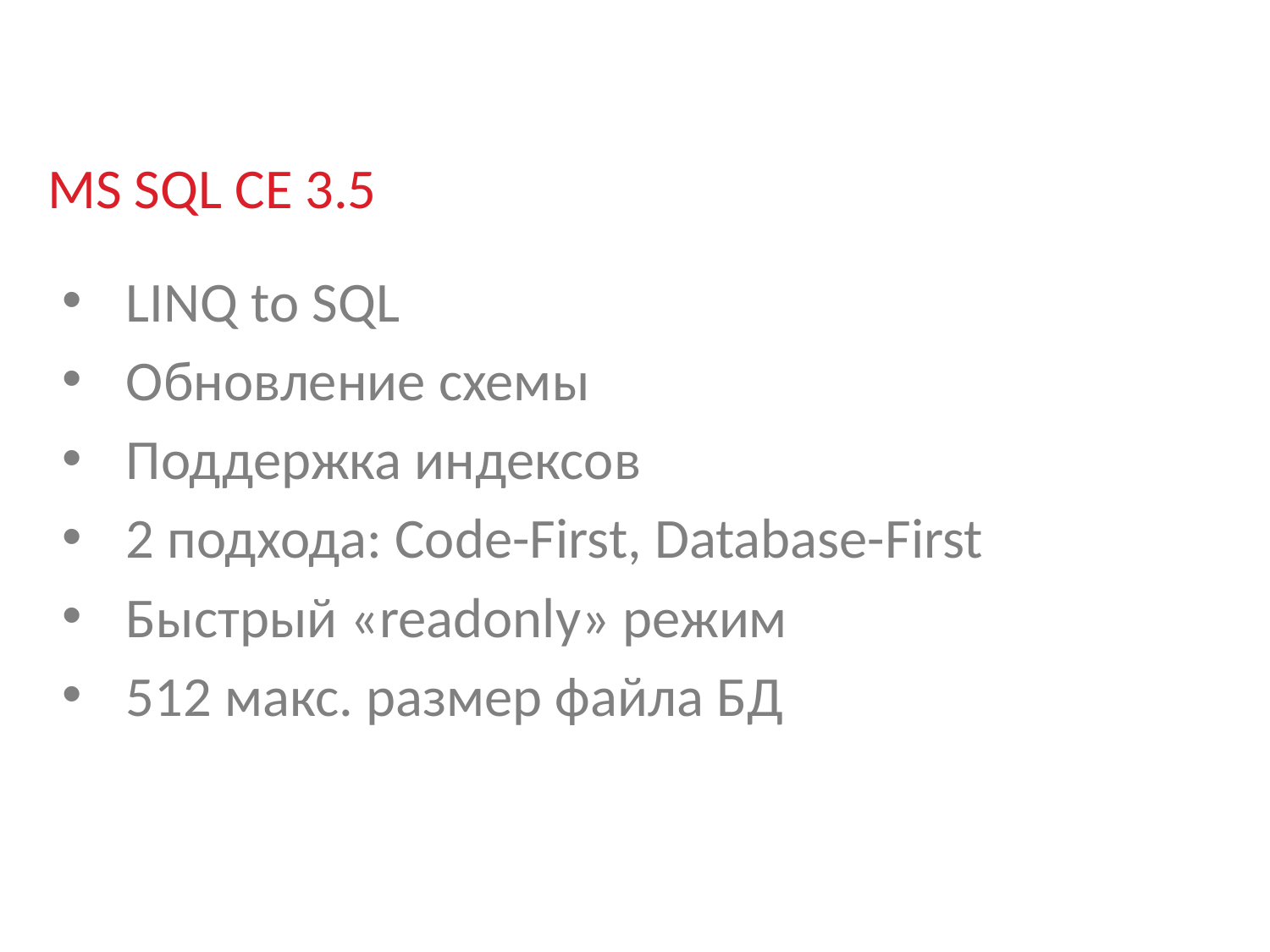

# MS SQL CE 3.5
LINQ to SQL
Обновление схемы
Поддержка индексов
2 подхода: Code-First, Database-First
Быстрый «readonly» режим
512 макс. размер файла БД